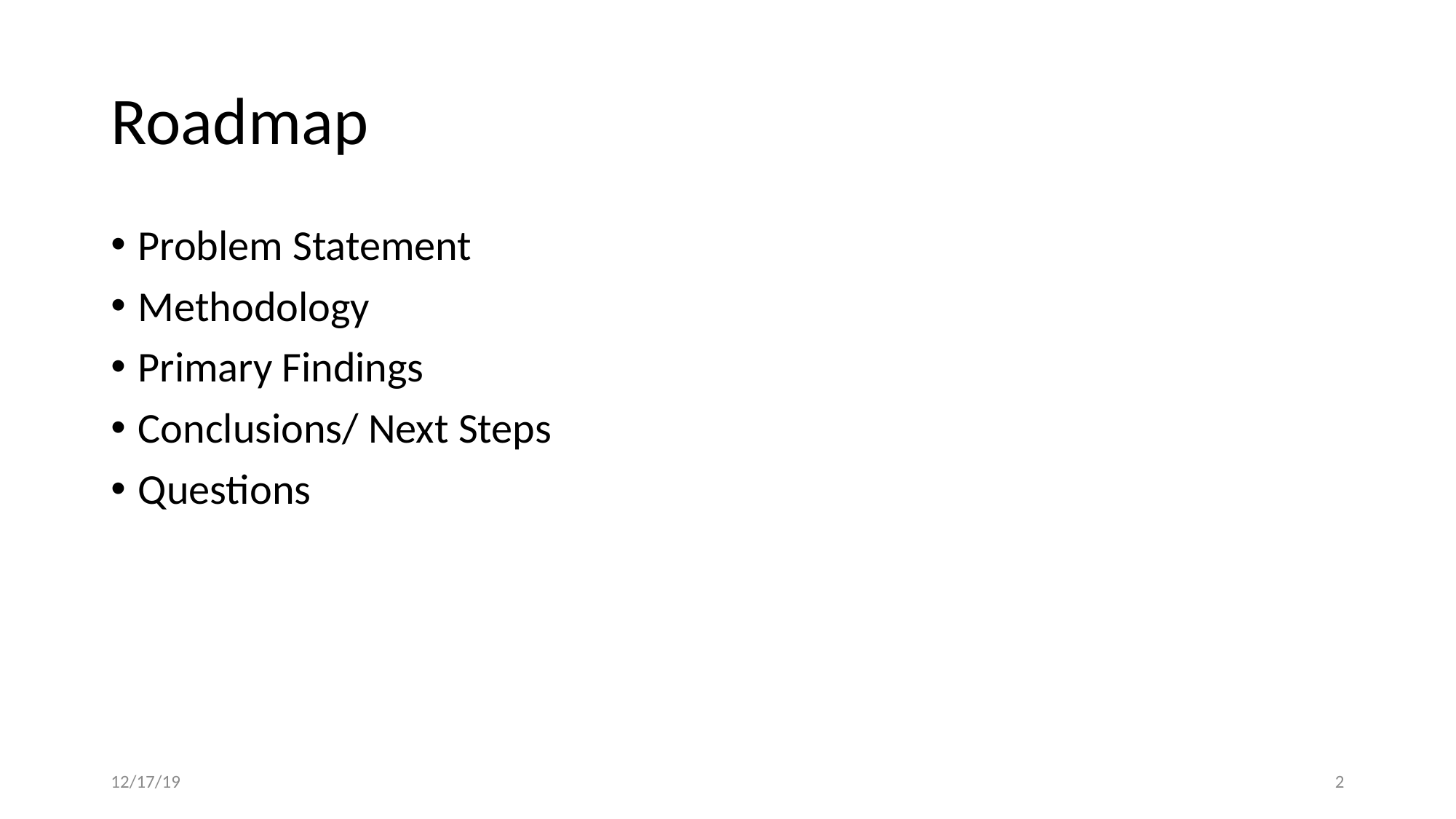

# Roadmap
Problem Statement
Methodology
Primary Findings
Conclusions/ Next Steps
Questions
12/17/19
2